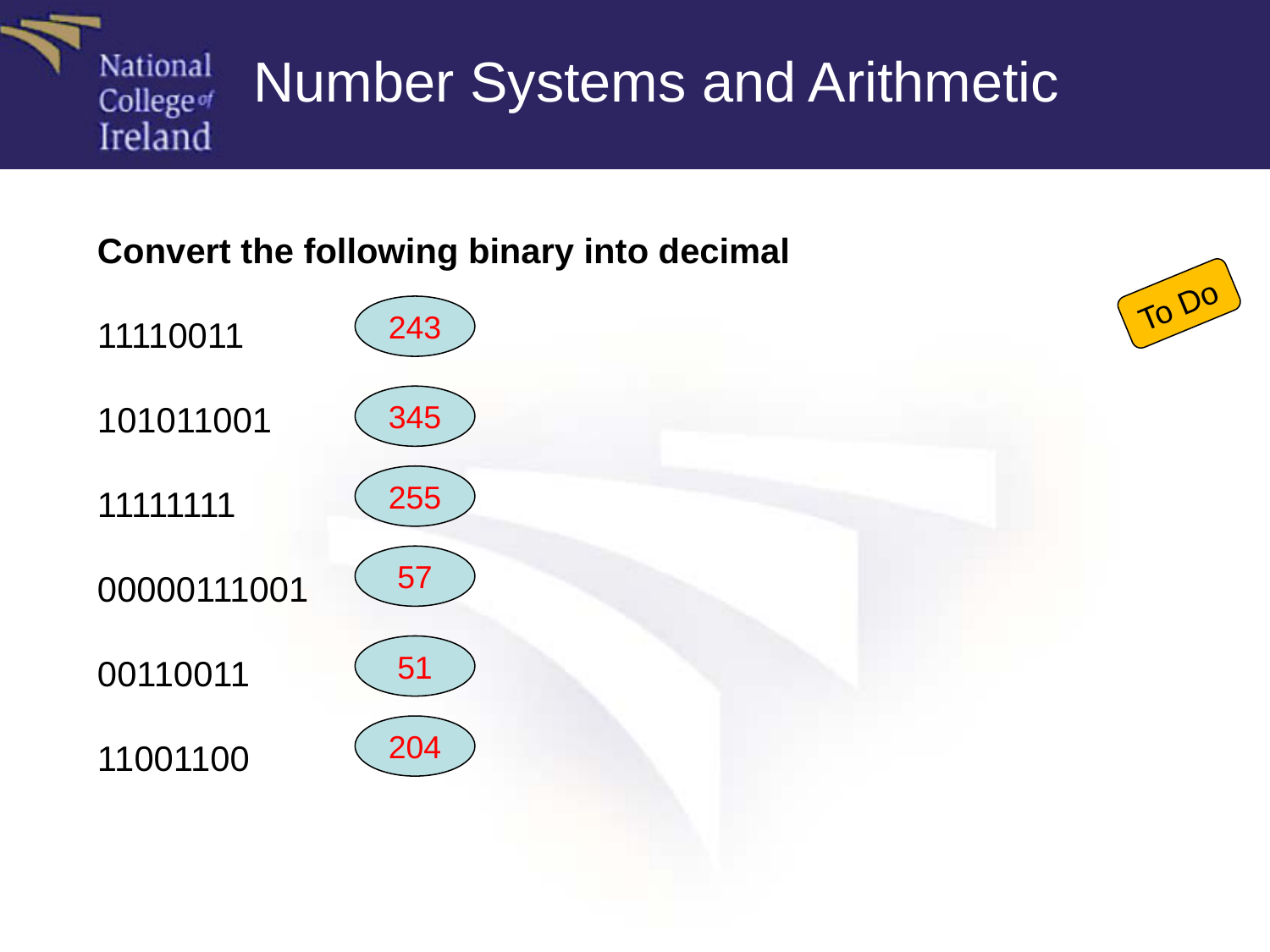

Number Systems and Arithmetic
Convert the following binary into decimal

11110011

101011001

11111111

00000111001

00110011

11001100

To Do
243

345
255
57
51
204